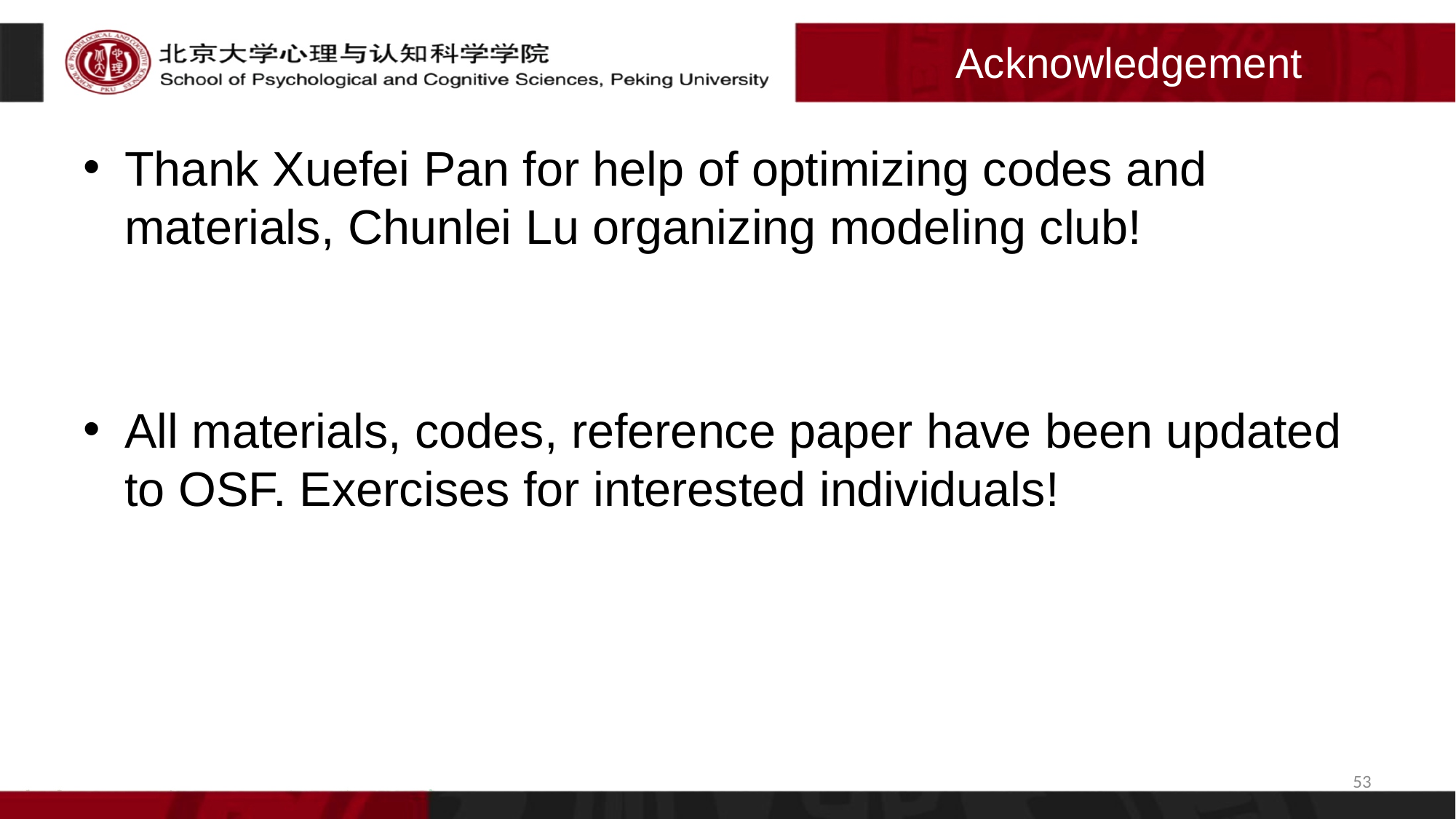

# Acknowledgement
Thank Xuefei Pan for help of optimizing codes and materials, Chunlei Lu organizing modeling club!

All materials, codes, reference paper have been updated to OSF. Exercises for interested individuals!
53